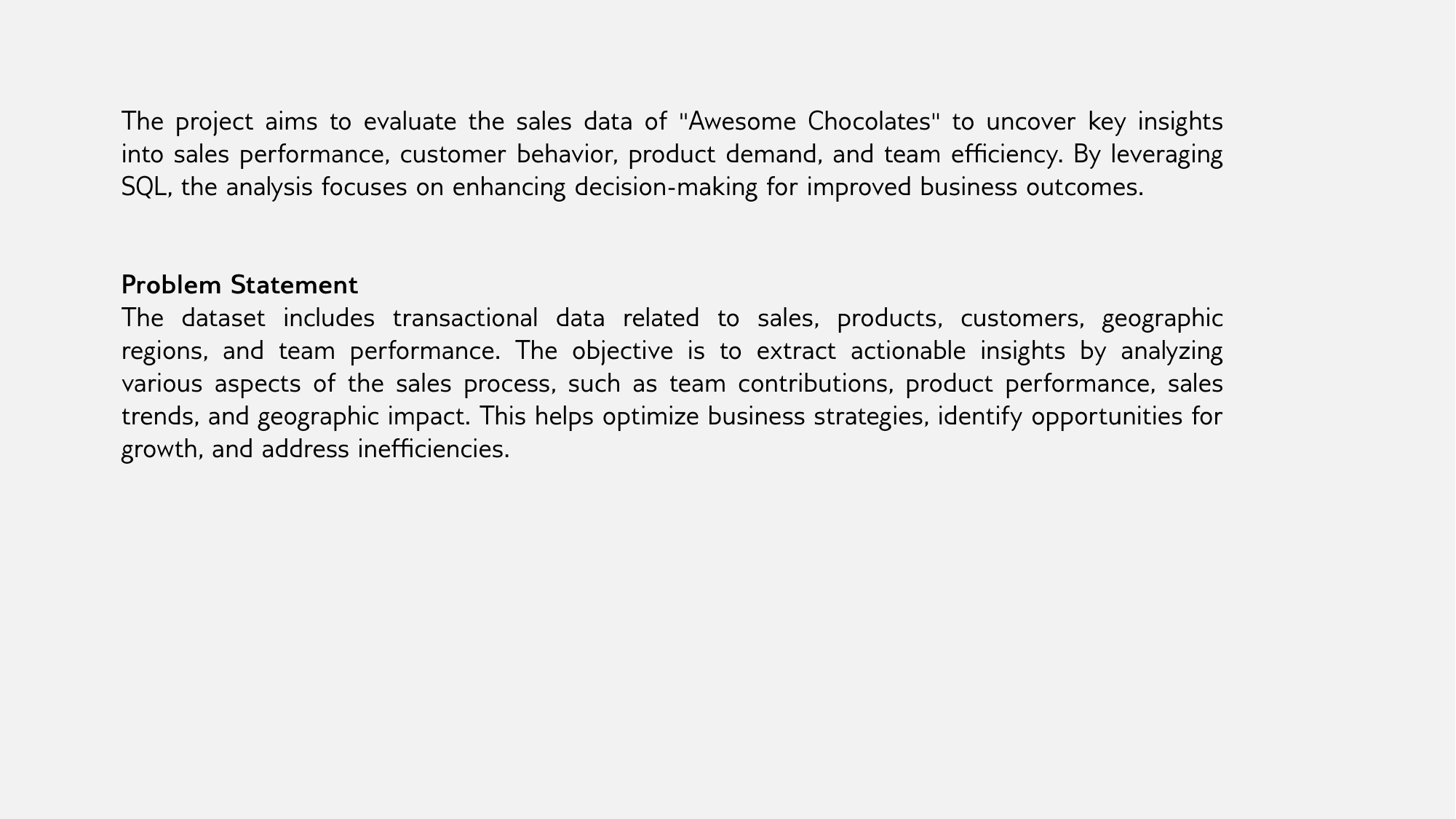

The project aims to evaluate the sales data of "Awesome Chocolates" to uncover key insights into sales performance, customer behavior, product demand, and team efficiency. By leveraging SQL, the analysis focuses on enhancing decision-making for improved business outcomes.

Problem Statement
The dataset includes transactional data related to sales, products, customers, geographic regions, and team performance. The objective is to extract actionable insights by analyzing various aspects of the sales process, such as team contributions, product performance, sales trends, and geographic impact. This helps optimize business strategies, identify opportunities for growth, and address inefficiencies.